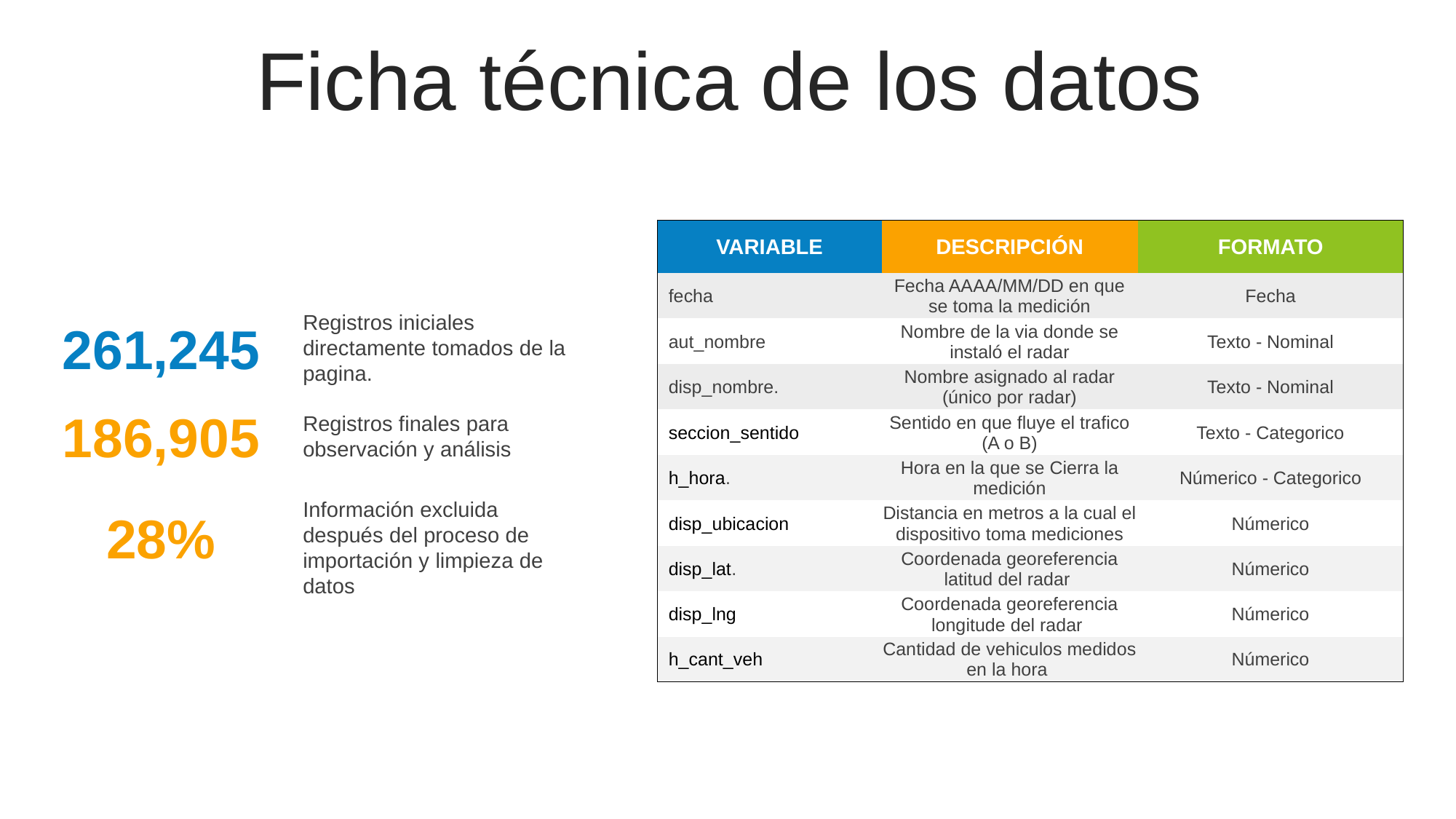

Ficha técnica de los datos
| VARIABLE | DESCRIPCIÓN | FORMATO |
| --- | --- | --- |
| fecha | Fecha AAAA/MM/DD en que se toma la medición | Fecha |
| aut\_nombre | Nombre de la via donde se instaló el radar | Texto - Nominal |
| disp\_nombre. | Nombre asignado al radar (único por radar) | Texto - Nominal |
| seccion\_sentido | Sentido en que fluye el trafico (A o B) | Texto - Categorico |
| h\_hora. | Hora en la que se Cierra la medición | Númerico - Categorico |
| disp\_ubicacion | Distancia en metros a la cual el dispositivo toma mediciones | Númerico |
| disp\_lat. | Coordenada georeferencia latitud del radar | Númerico |
| disp\_lng | Coordenada georeferencia longitude del radar | Númerico |
| h\_cant\_veh | Cantidad de vehiculos medidos en la hora | Númerico |
Registros iniciales directamente tomados de la pagina.
261,245
186,905
Registros finales para observación y análisis
Información excluida después del proceso de importación y limpieza de datos
28%